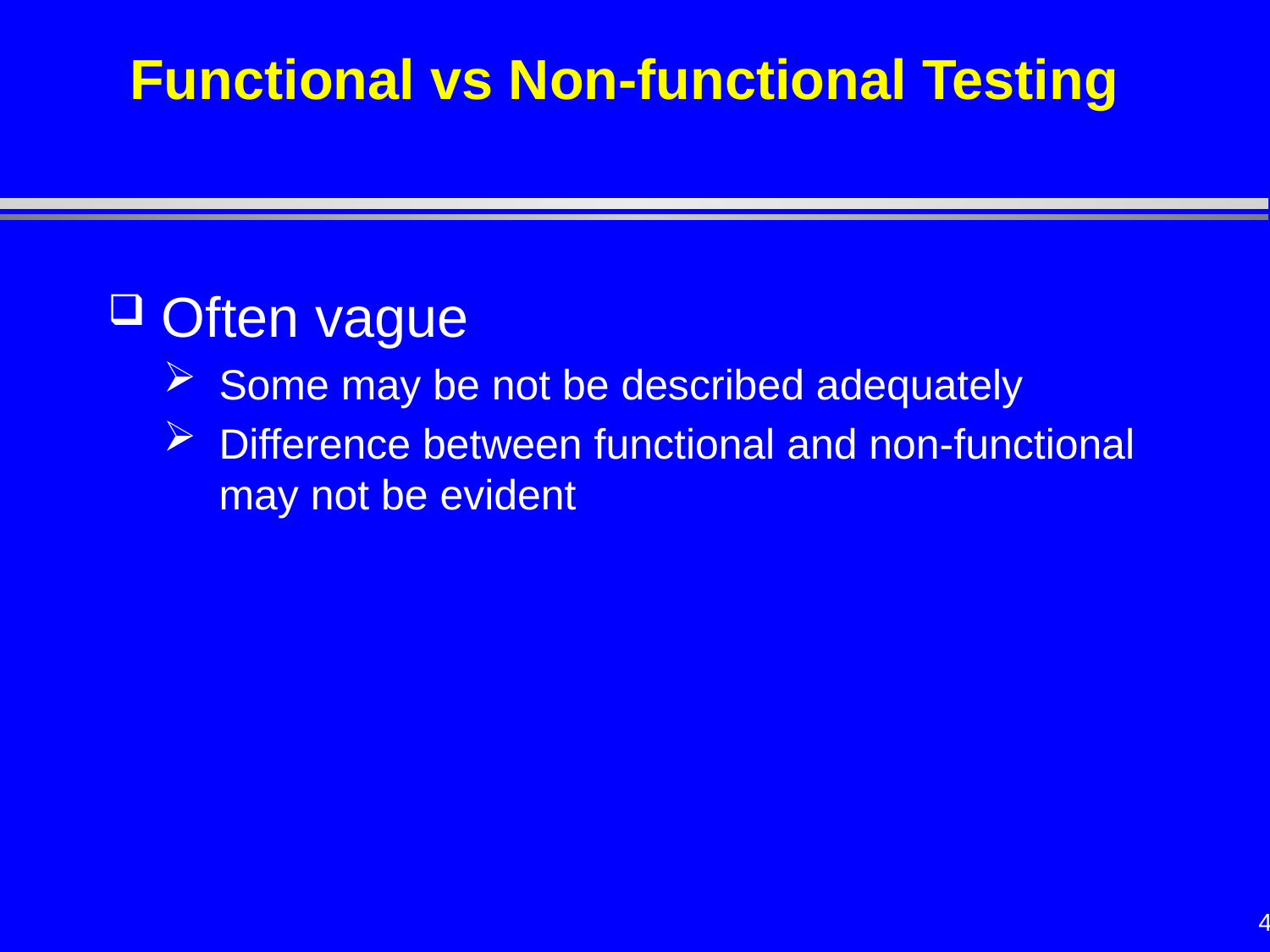

# Functional vs Non-functional Testing
 Often vague
Some may be not be described adequately
Difference between functional and non-functional may not be evident